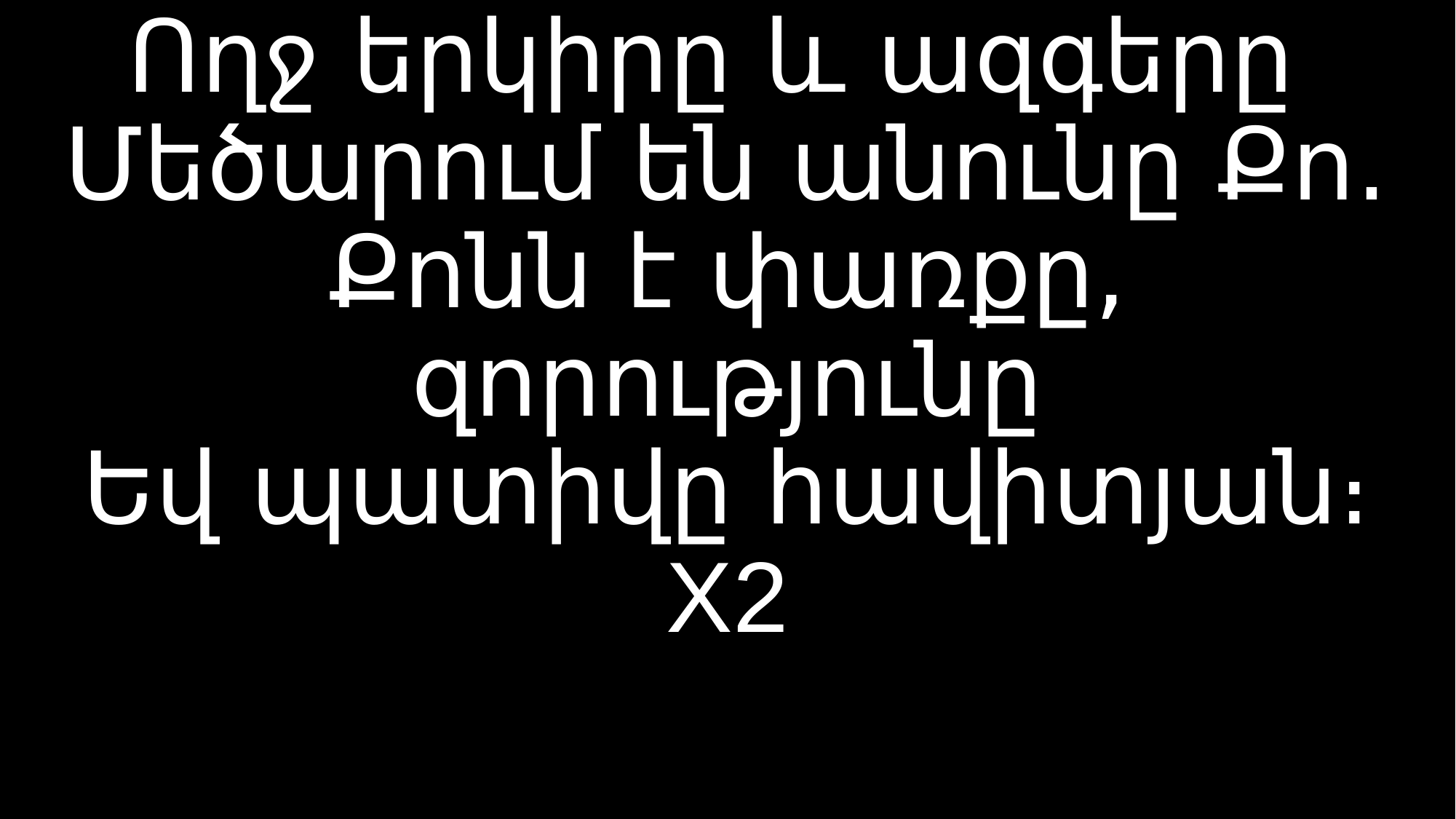

# Ողջ երկիրը և ազգերը Մեծարում են անունը Քո․ Քոնն է փառքը, զորությունը Եվ պատիվը հավիտյան։ X2